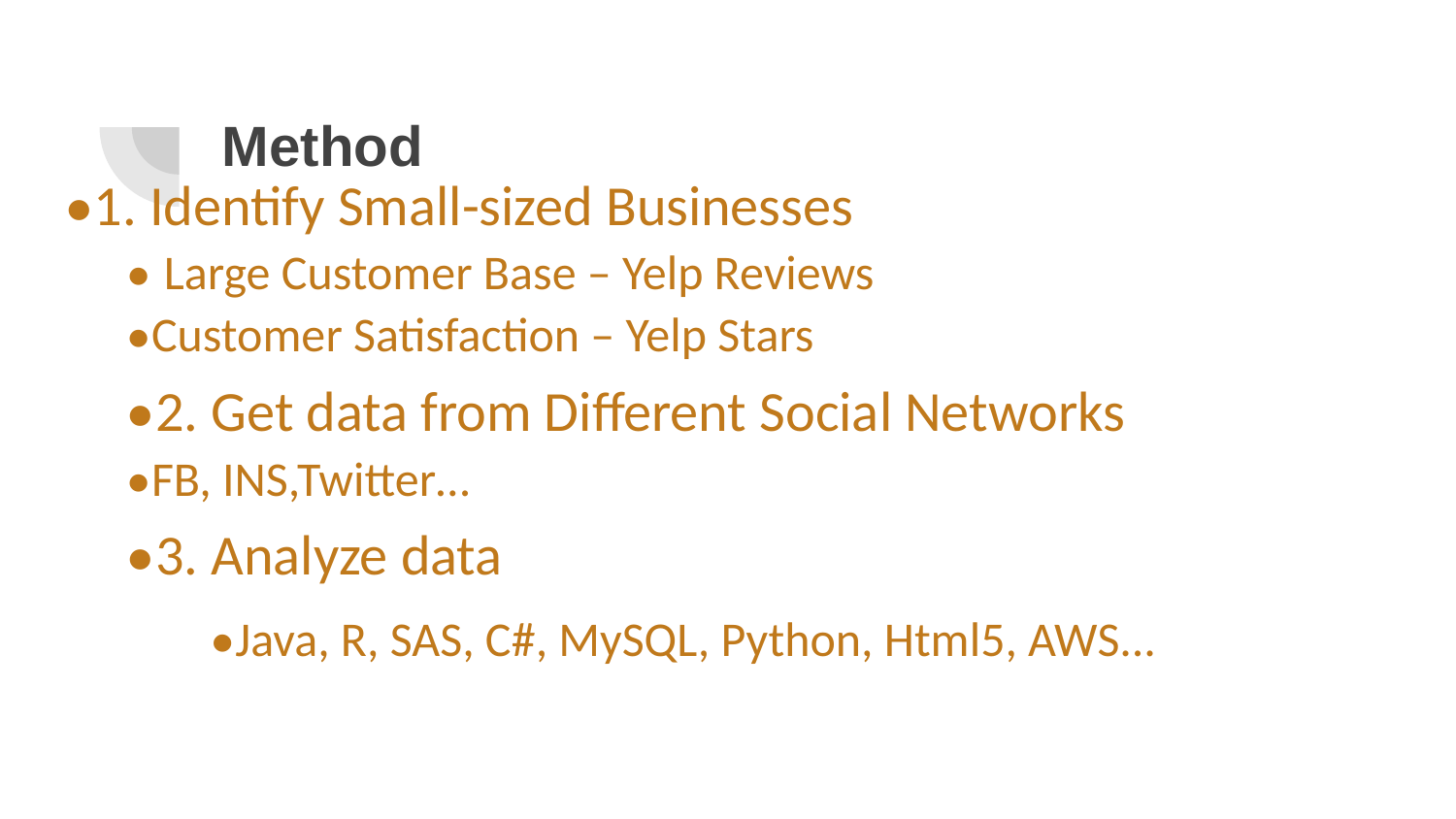

# Method
•1. Identify Small-sized Businesses
• Large Customer Base – Yelp Reviews
•Customer Satisfaction – Yelp Stars
•2. Get data from Different Social Networks
•FB, INS,Twitter…
•3. Analyze data
	•Java, R, SAS, C#, MySQL, Python, Html5, AWS...